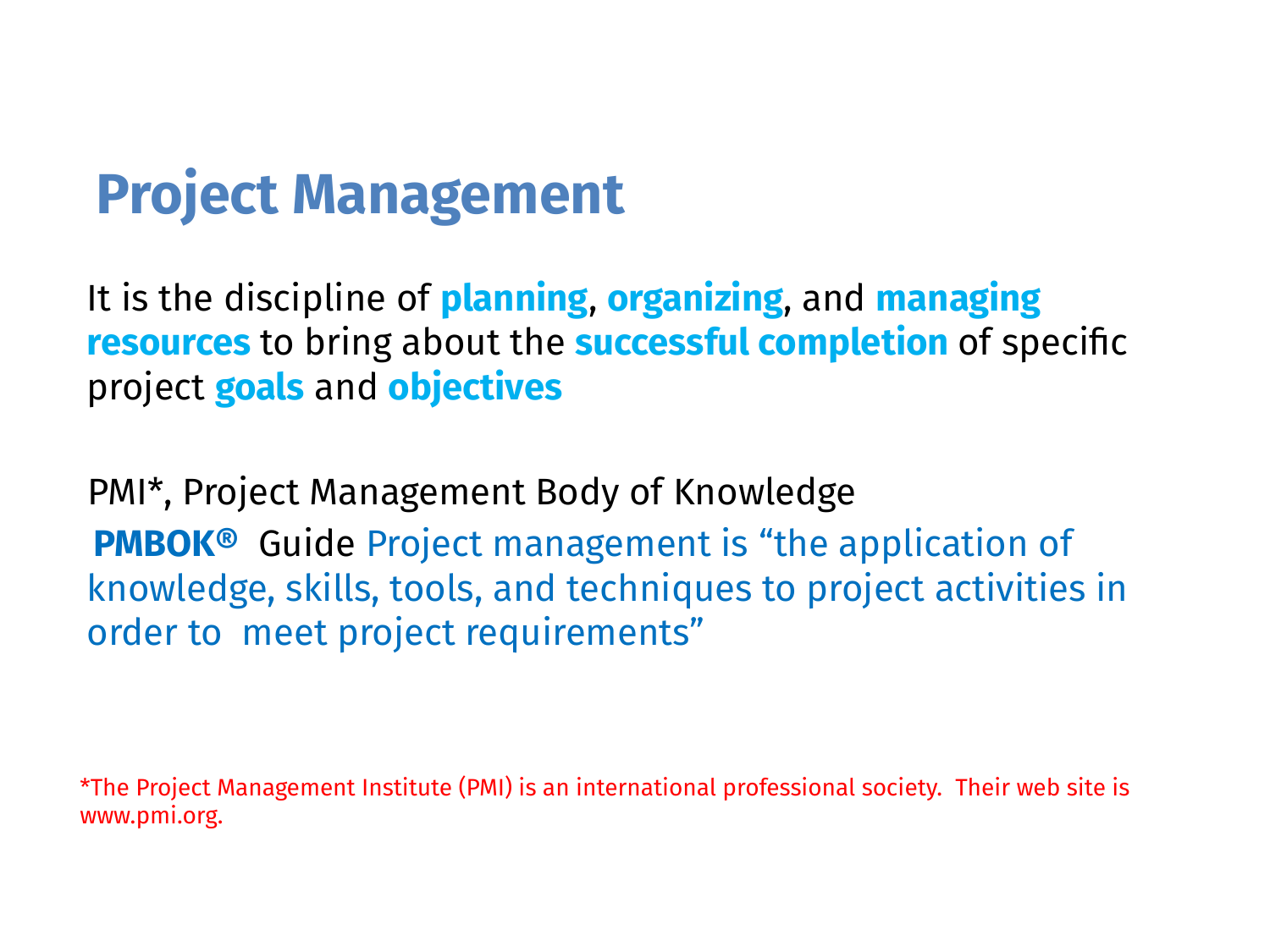

Project Management

	It is the discipline of planning, organizing, and managing resources to bring about the successful completion of specific project goals and objectives

   PMI*, Project Management Body of Knowledge
    PMBOK®  Guide Project management is “the application of knowledge, skills, tools, and techniques to project activities in order to  meet project requirements”
*The Project Management Institute (PMI) is an international professional society.  Their web site is www.pmi.org.